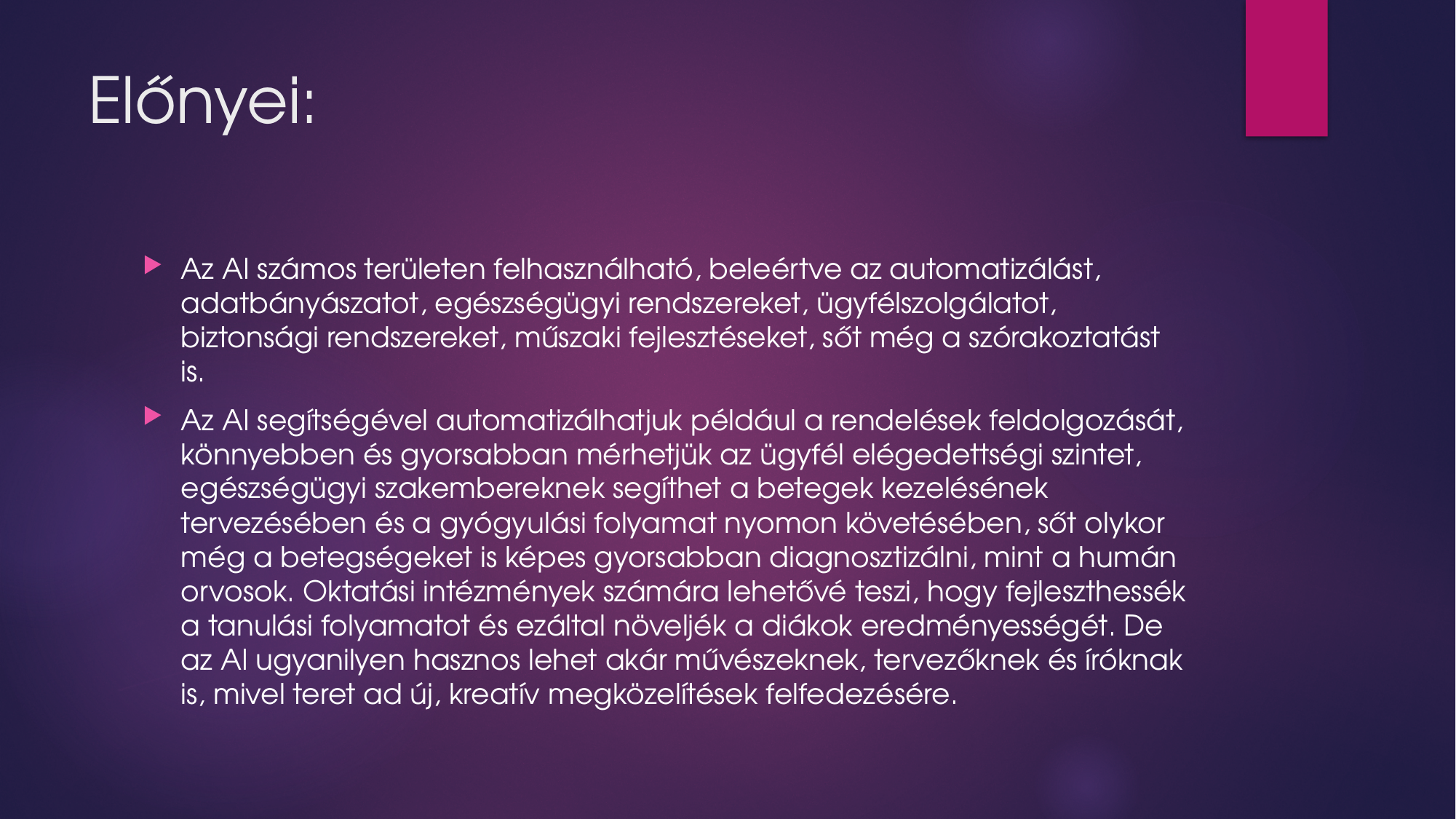

# Előnyei:
Az AI számos területen felhasználható, beleértve az automatizálást, adatbányászatot, egészségügyi rendszereket, ügyfélszolgálatot, biztonsági rendszereket, műszaki fejlesztéseket, sőt még a szórakoztatást is.
Az AI segítségével automatizálhatjuk például a rendelések feldolgozását, könnyebben és gyorsabban mérhetjük az ügyfél elégedettségi szintet, egészségügyi szakembereknek segíthet a betegek kezelésének tervezésében és a gyógyulási folyamat nyomon követésében, sőt olykor még a betegségeket is képes gyorsabban diagnosztizálni, mint a humán orvosok. Oktatási intézmények számára lehetővé teszi, hogy fejleszthessék a tanulási folyamatot és ezáltal növeljék a diákok eredményességét. De az AI ugyanilyen hasznos lehet akár művészeknek, tervezőknek és íróknak is, mivel teret ad új, kreatív megközelítések felfedezésére.